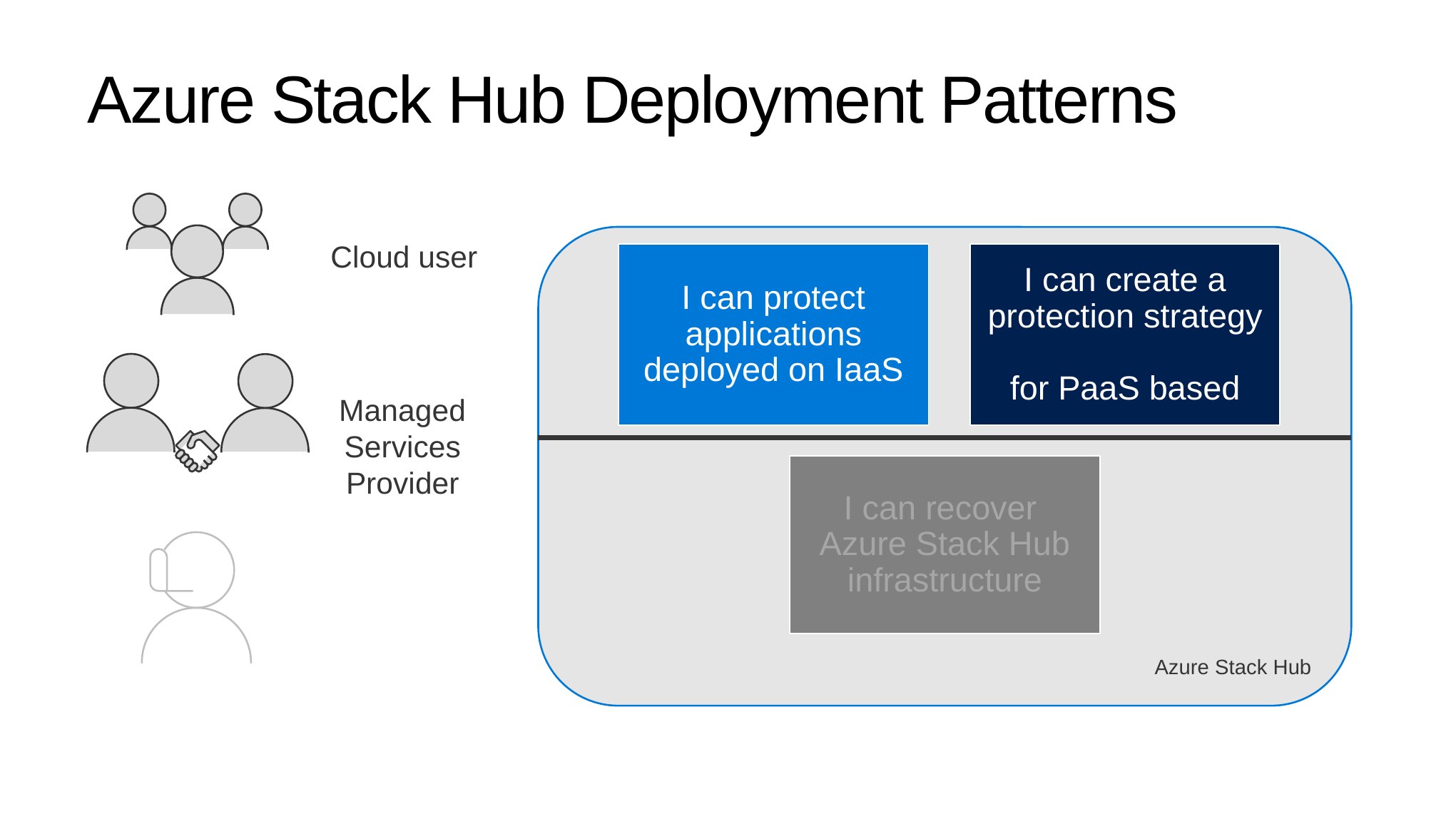

# Azure Stack Hub Deployment Patterns

Azure Stack Hub
Cloud user
I can protect applications deployed on IaaS
I can create a protection strategy
for PaaS based
I can recover
Azure Stack Hub infrastructure

Managed Services Provider